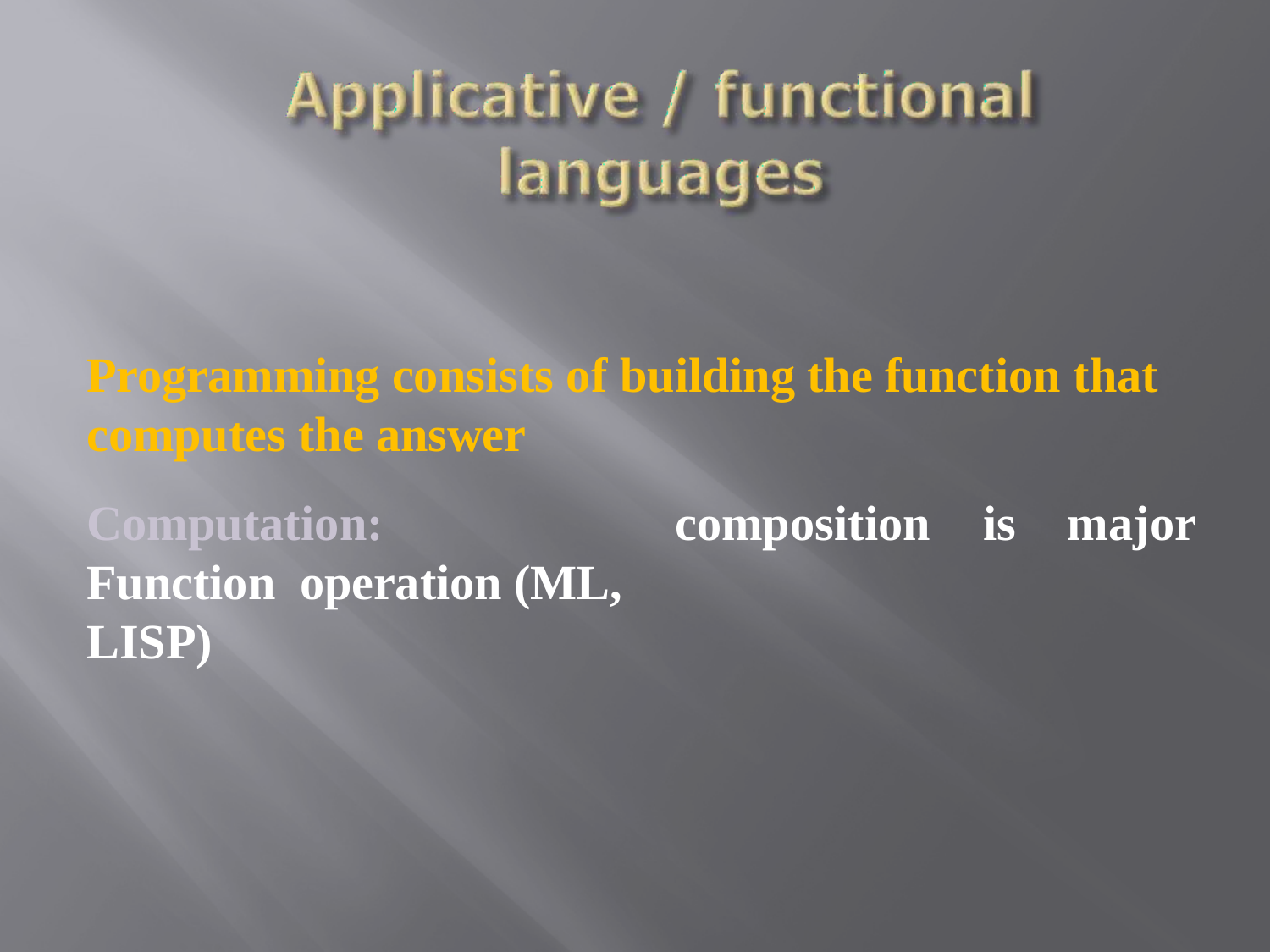

Programming consists of building the function that  computes the answer
Computation:	Function  operation (ML, LISP)
composition	is	major